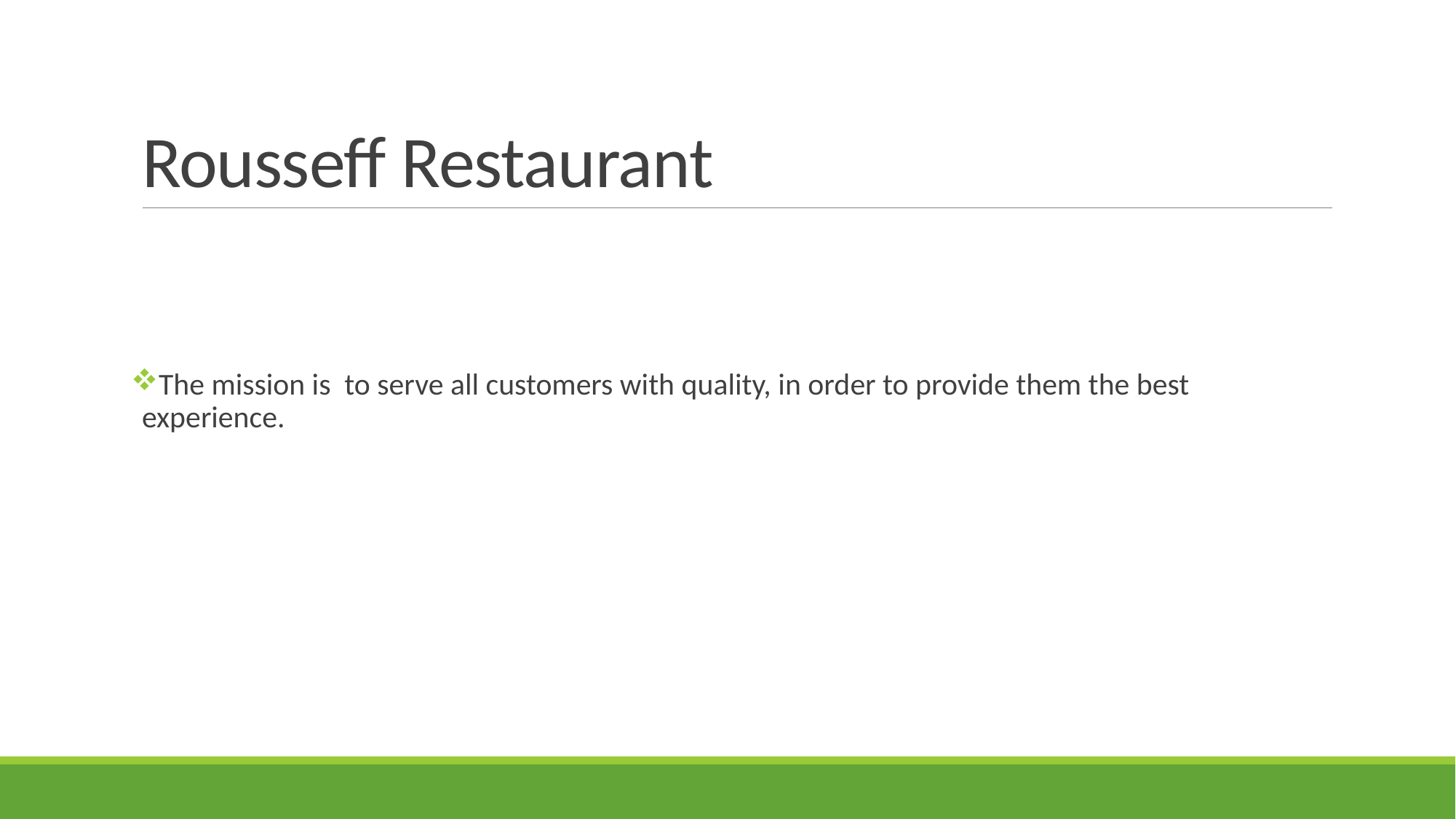

# Rousseff Restaurant

The mission is  to serve all customers with quality, in order to provide them the best experience.